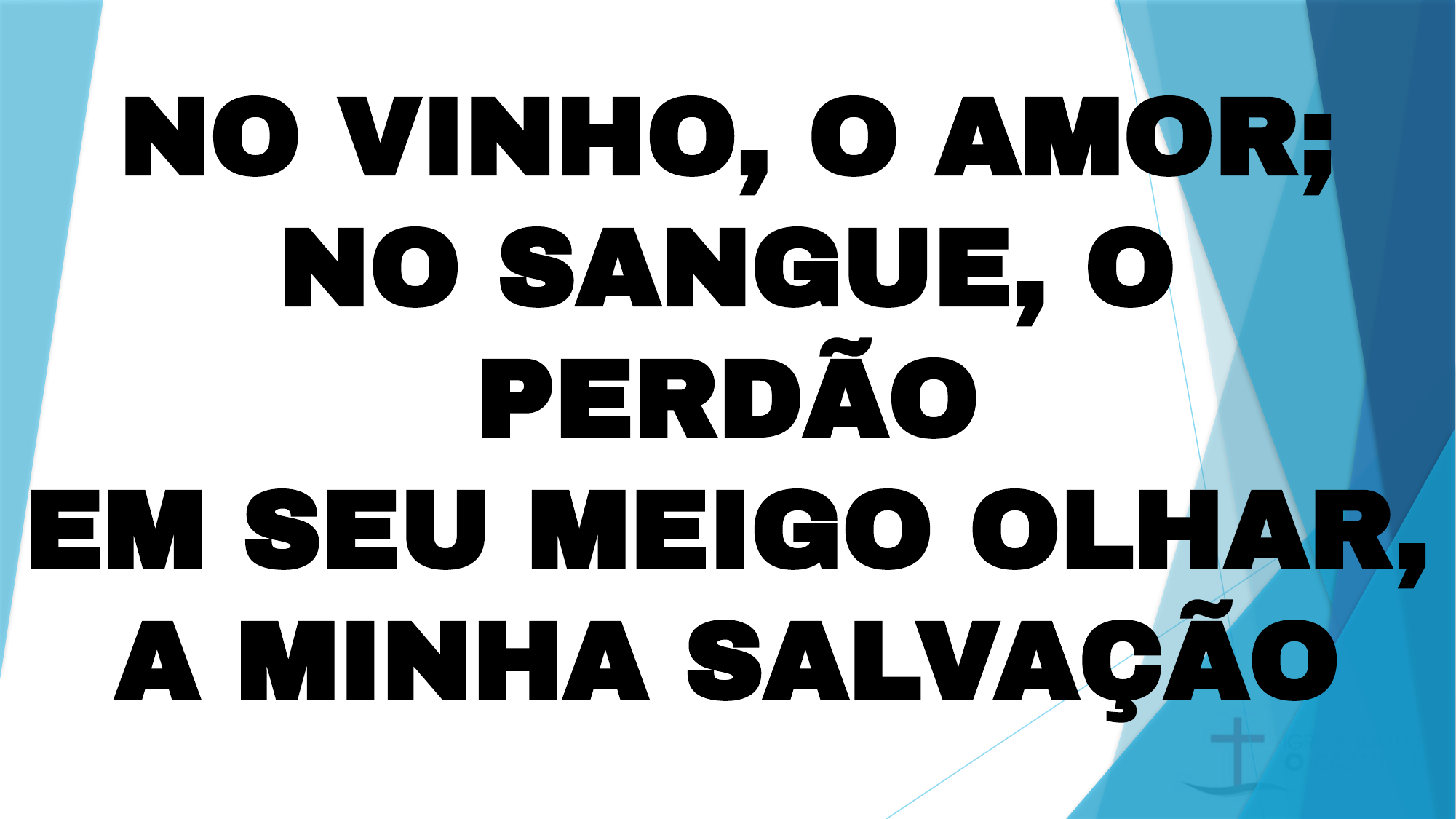

# NO VINHO, O AMOR; NO SANGUE, O PERDÃO EM SEU MEIGO OLHAR, A MINHA SALVAÇÃO